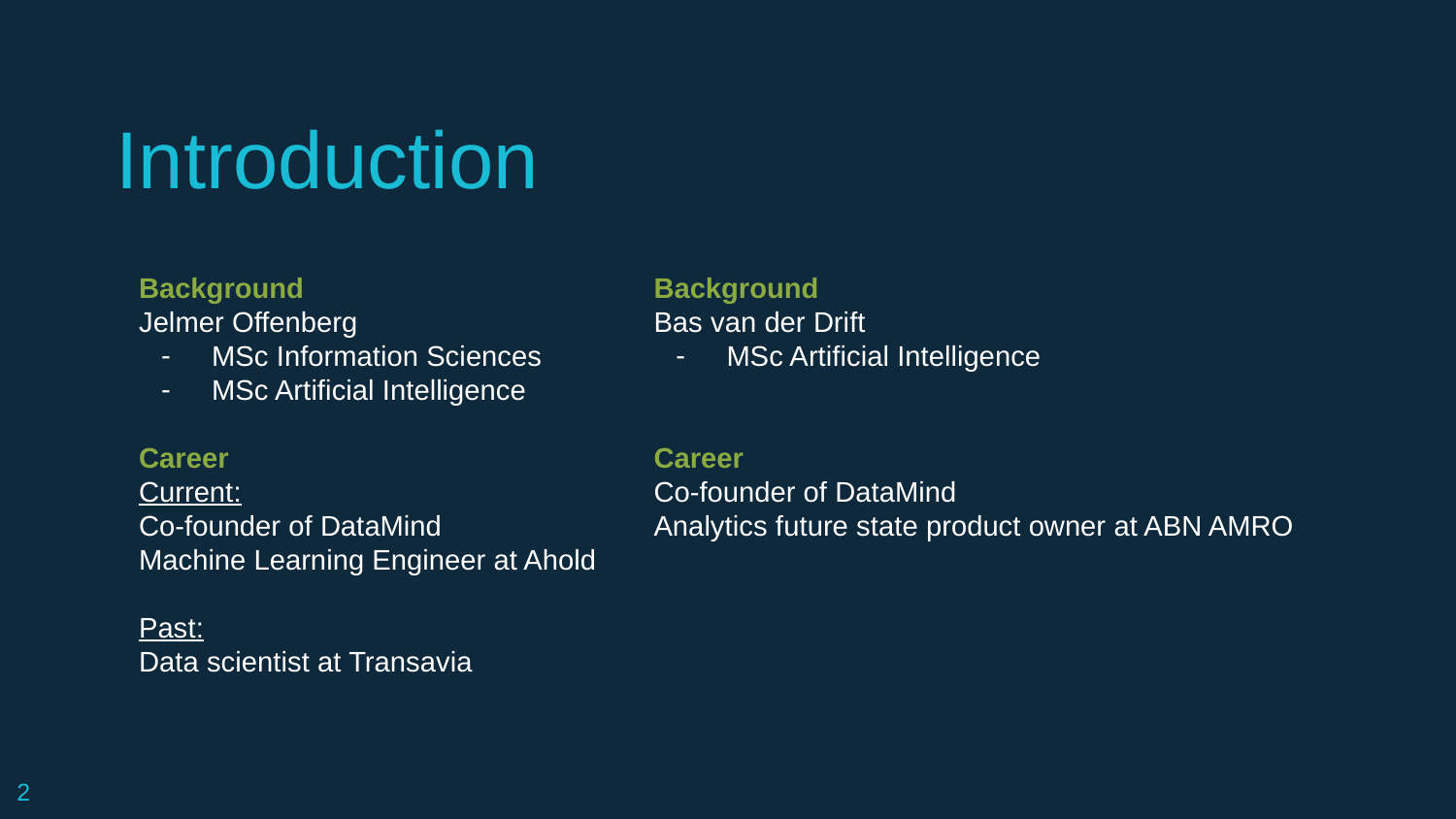

# Introduction
Background
Jelmer Offenberg
MSc Information Sciences
MSc Artificial Intelligence

Career
Current:
Co-founder of DataMind
Machine Learning Engineer at Ahold

Past:
Data scientist at Transavia
Background
Bas van der Drift
MSc Artificial Intelligence

Career
Co-founder of DataMind
Analytics future state product owner at ABN AMRO
2